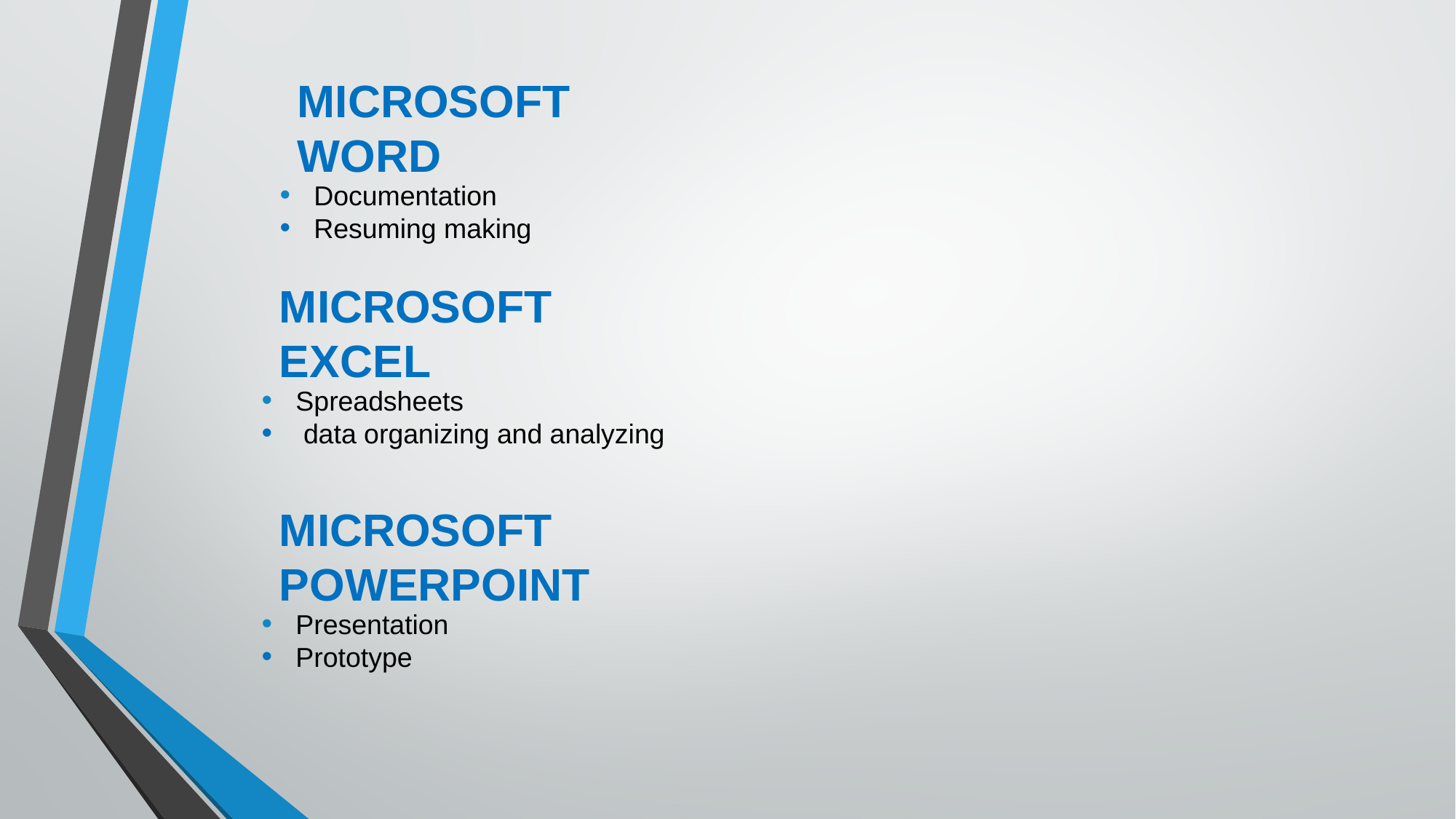

MICROSOFT WORD
Documentation
Resuming making
MICROSOFT EXCEL
Spreadsheets
 data organizing and analyzing
MICROSOFT POWERPOINT
Presentation
Prototype